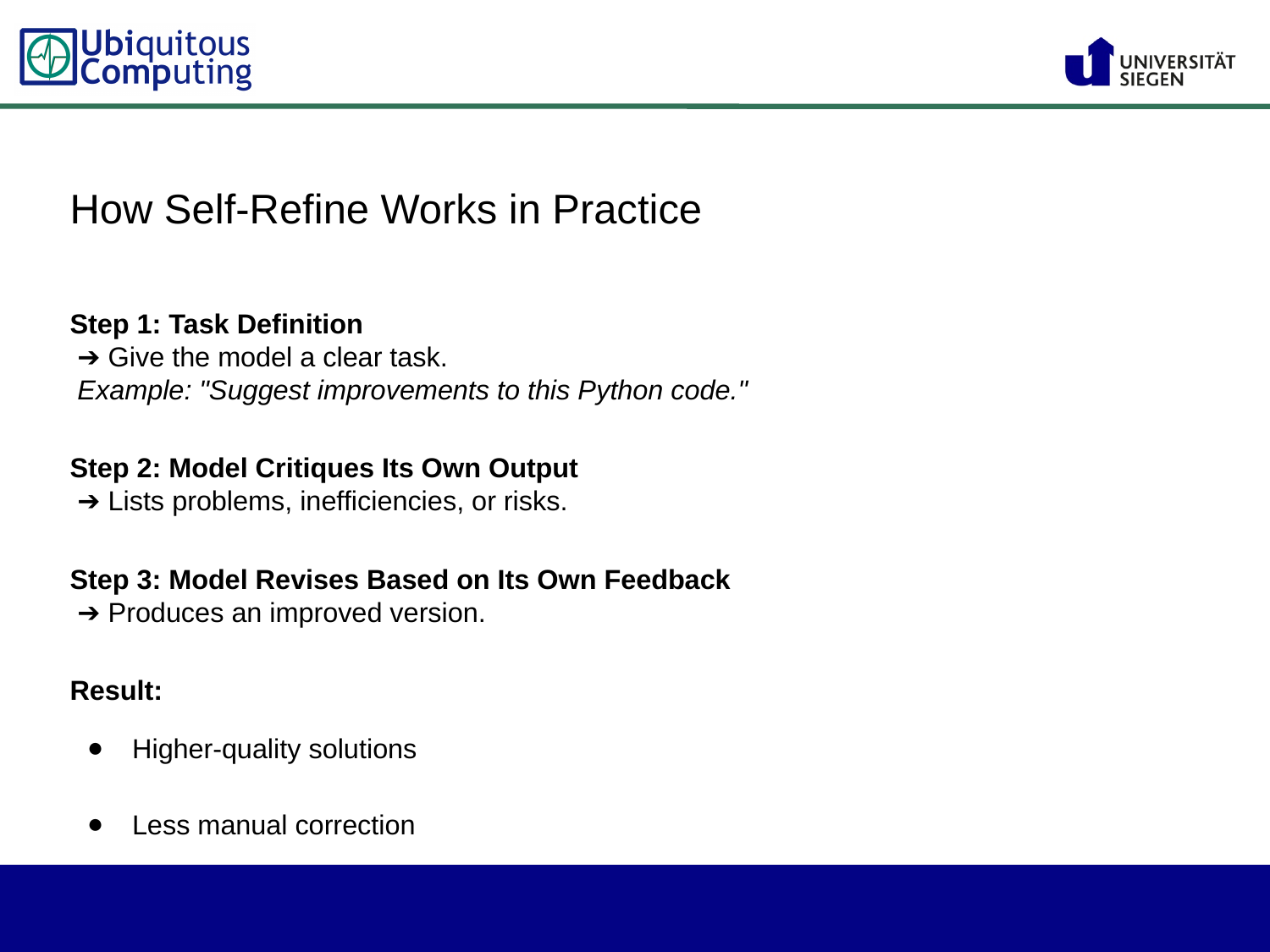

How Self-Refine Works in Practice

Step 1: Task Definition
 ➔ Give the model a clear task.
 Example: "Suggest improvements to this Python code."
Step 2: Model Critiques Its Own Output
 ➔ Lists problems, inefficiencies, or risks.
Step 3: Model Revises Based on Its Own Feedback
 ➔ Produces an improved version.
Result:
Higher-quality solutions
Less manual correction